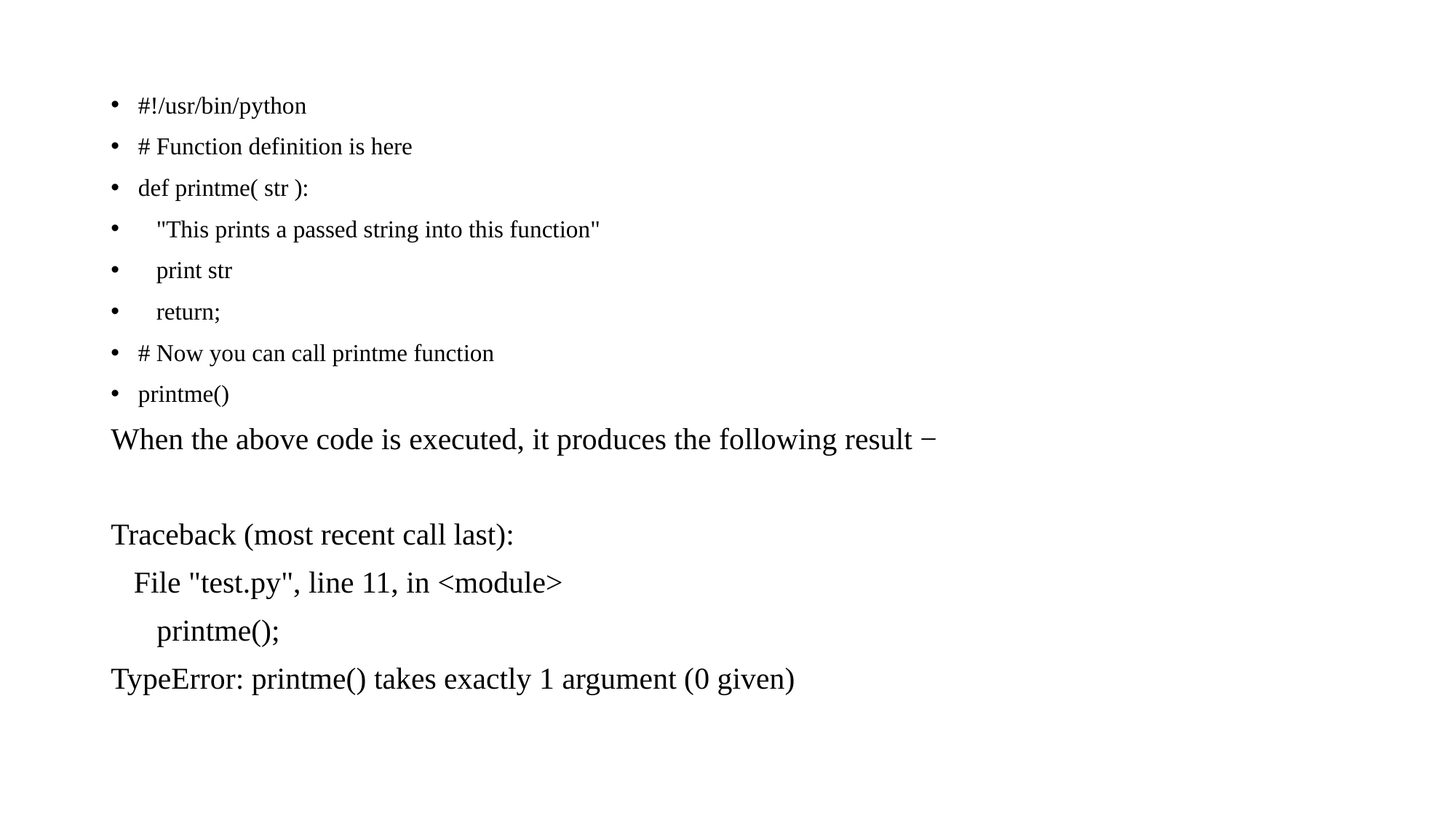

#!/usr/bin/python
# Function definition is here
def printme( str ):
   "This prints a passed string into this function"
   print str
   return;
# Now you can call printme function
printme()
When the above code is executed, it produces the following result −

Traceback (most recent call last):
   File "test.py", line 11, in <module>
      printme();
TypeError: printme() takes exactly 1 argument (0 given)